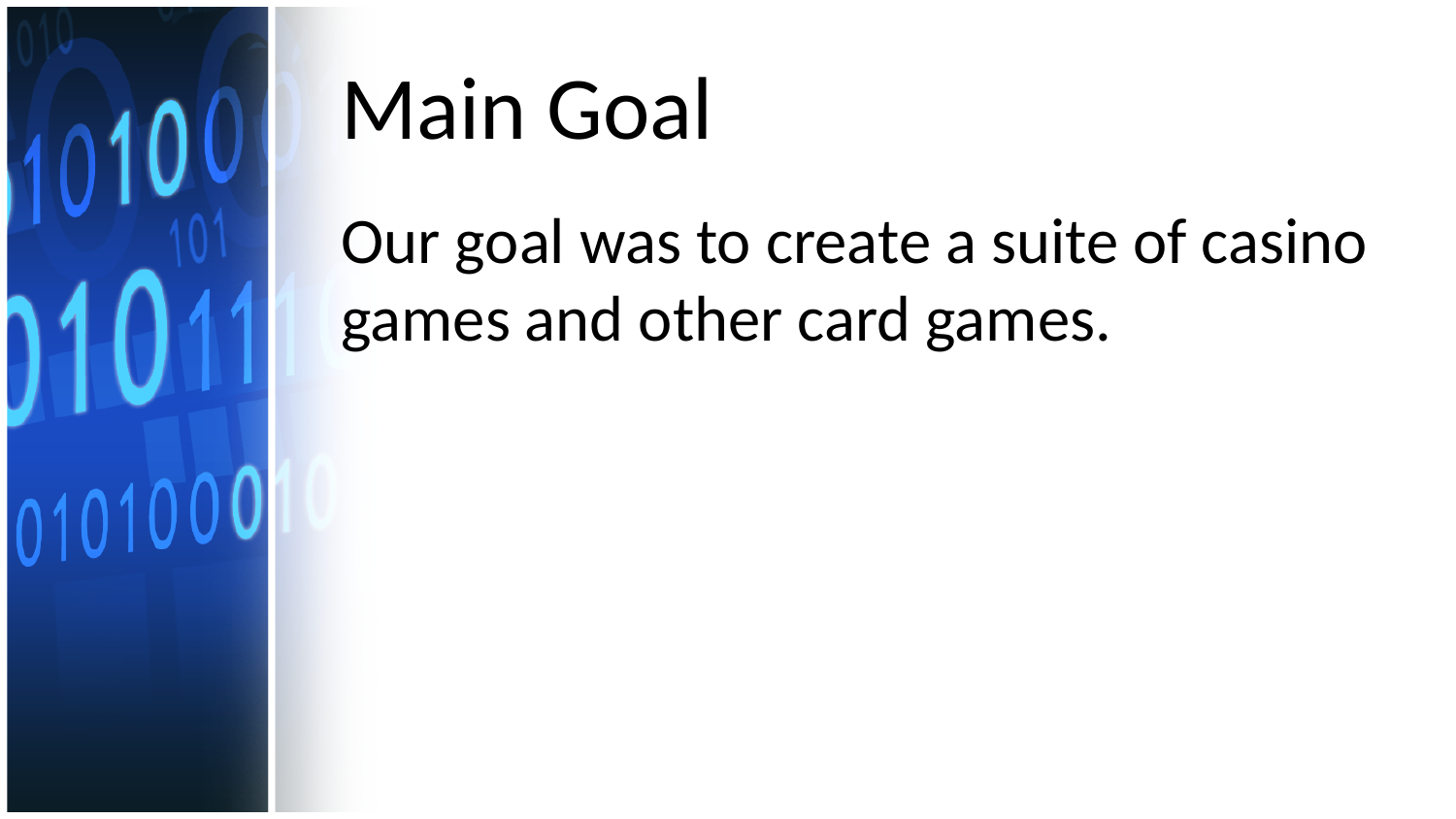

# Main Goal
Our goal was to create a suite of casino games and other card games.